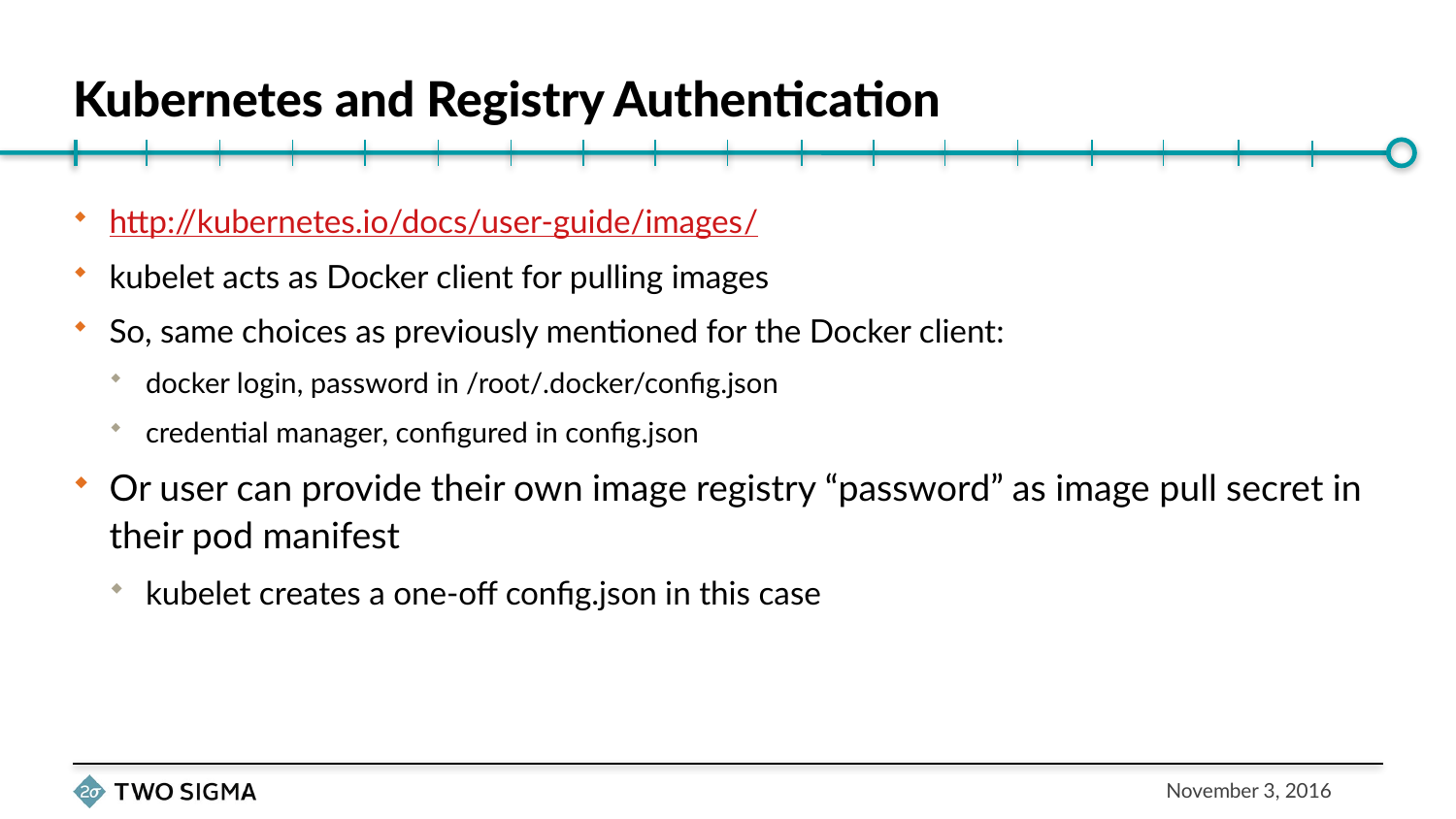

# Kubernetes and Registry Authentication
http://kubernetes.io/docs/user-guide/images/
kubelet acts as Docker client for pulling images
So, same choices as previously mentioned for the Docker client:
docker login, password in /root/.docker/config.json
credential manager, configured in config.json
Or user can provide their own image registry “password” as image pull secret in their pod manifest
kubelet creates a one-off config.json in this case
November 3, 2016